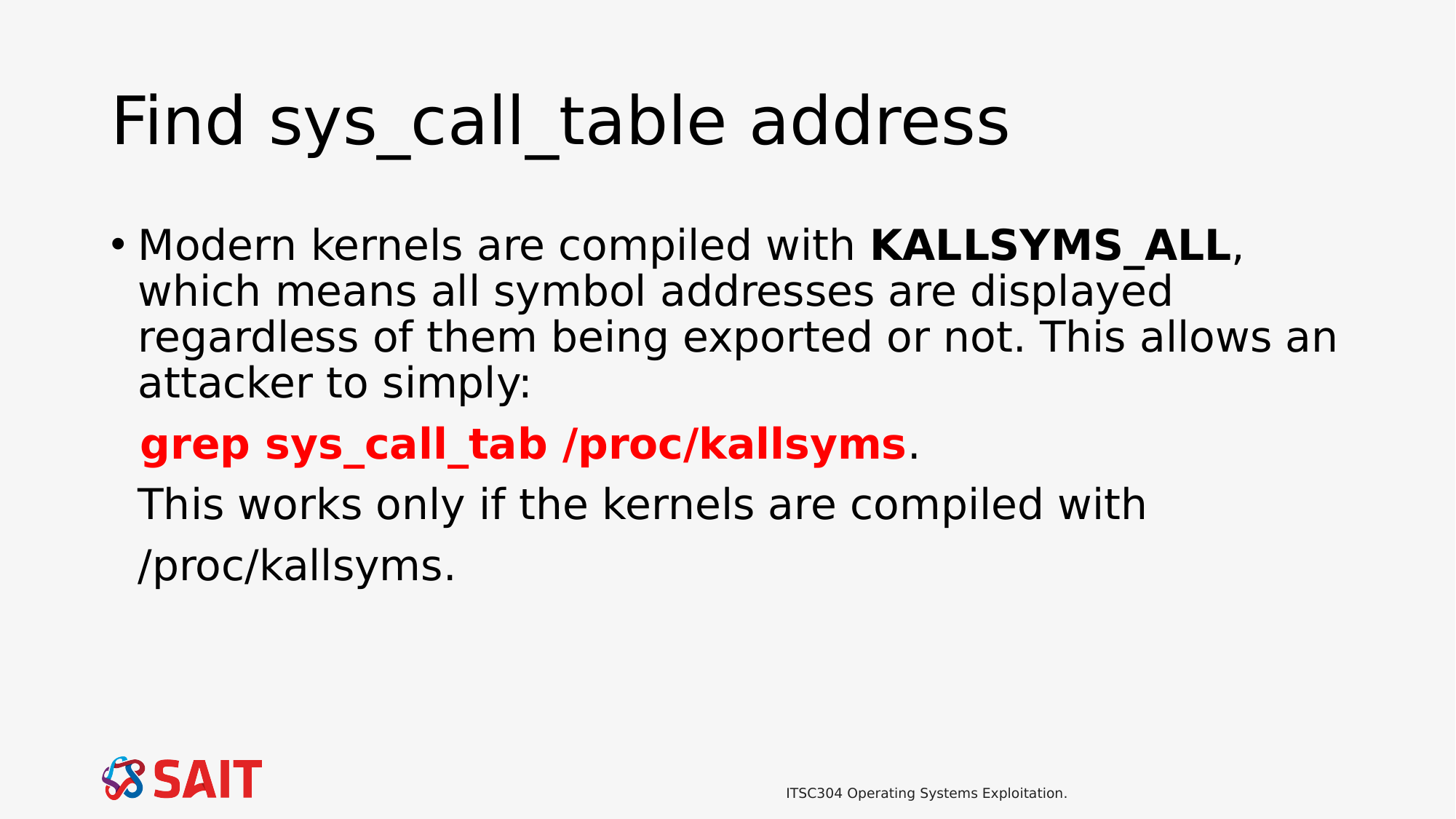

# Find sys_call_table address
Modern kernels are compiled with KALLSYMS_ALL, which means all symbol addresses are displayed regardless of them being exported or not. This allows an attacker to simply:
  grep sys_call_tab /proc/kallsyms.
  This works only if the kernels are compiled with
  /proc/kallsyms.
ITSC304 Operating Systems Exploitation.